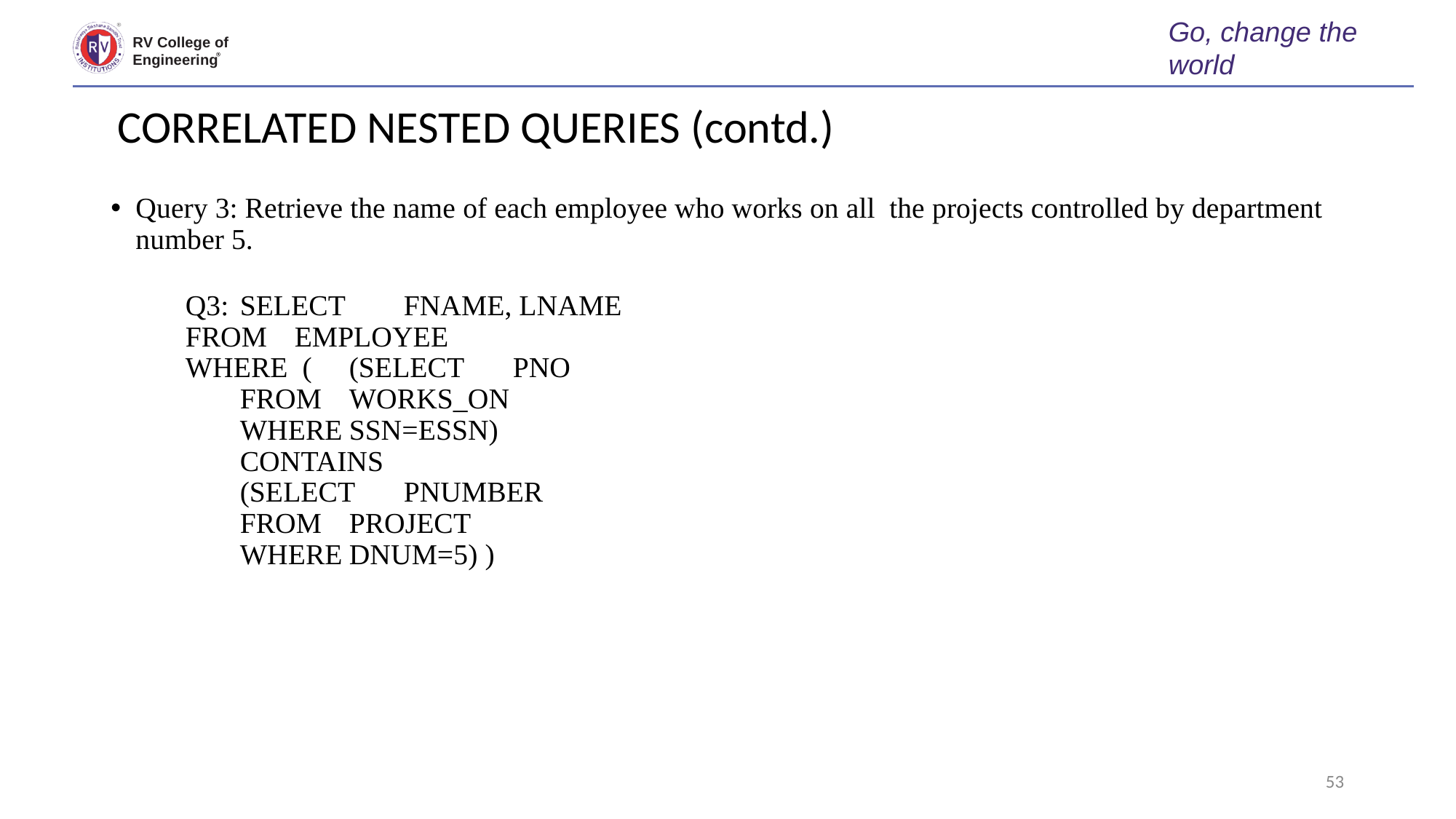

Go, change the world

RV College of
Engineering

# CORRELATED NESTED QUERIES (contd.)

Query 3: Retrieve the name of each employee who works on all  the projects controlled by department number 5.
Q3:	SELECT 	FNAME, LNAME
		FROM		EMPLOYEE
		WHERE  ( 	(SELECT	PNO
		   		FROM	WORKS_ON
		   		WHERE	SSN=ESSN)
		   			CONTAINS
		  		(SELECT	PNUMBER
		   		FROM	PROJECT
		   		WHERE	DNUM=5) )

Manages :  1:1 relationship type between EMPLOYEE and 	   DEPARTMENT. Employee participation is partial. Department participation is not clear from requirements

 are the relationship types observed

53